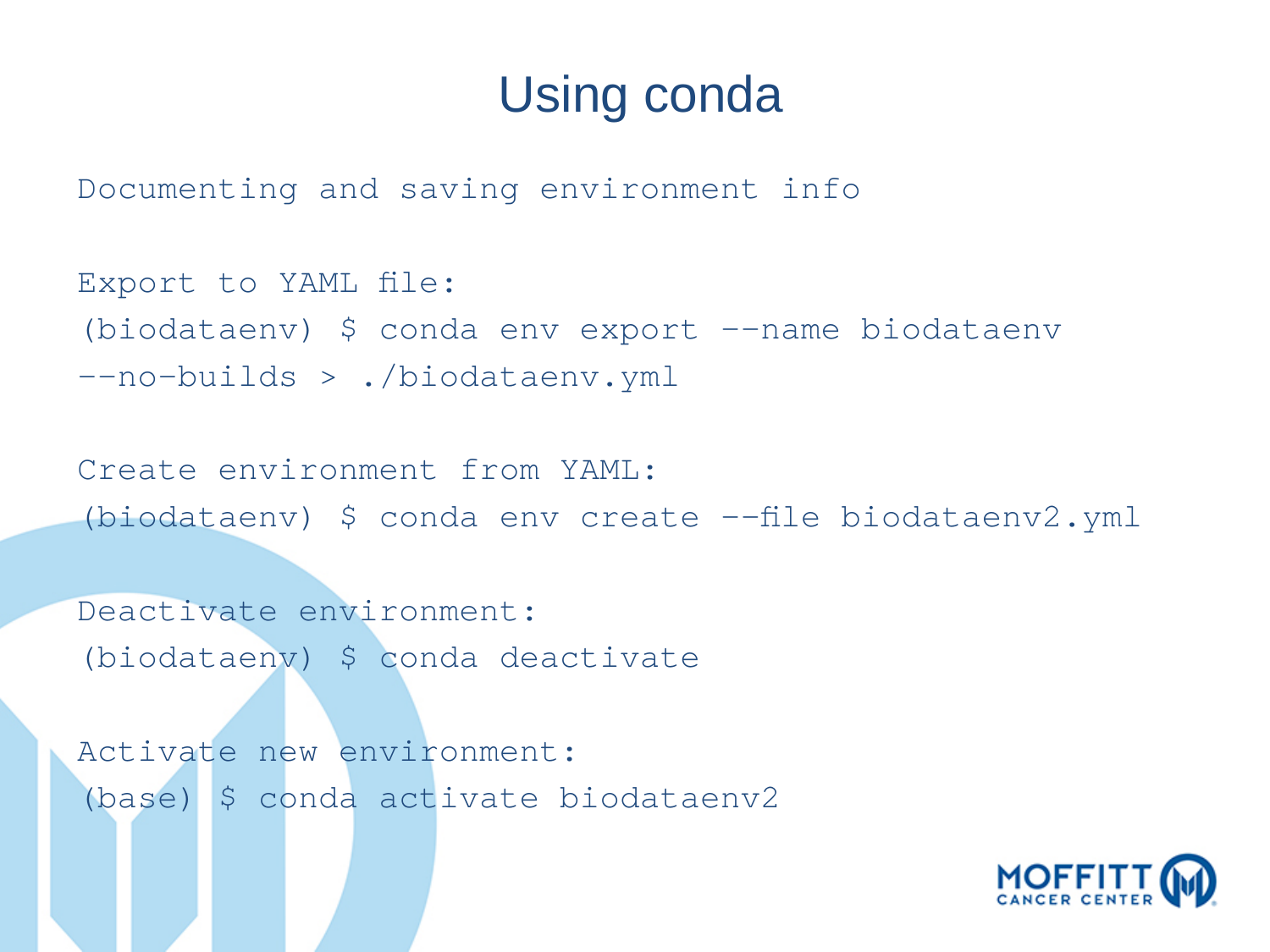

Using conda
Documenting and saving environment info

Export to YAML file:
(biodataenv) $ conda env export --name biodataenv
--no-builds > ./biodataenv.yml

Create environment from YAML:
(biodataenv) $ conda env create --file biodataenv2.yml

Deactivate environment:
(biodataenv) $ conda deactivate

Activate new environment:
(base) $ conda activate biodataenv2